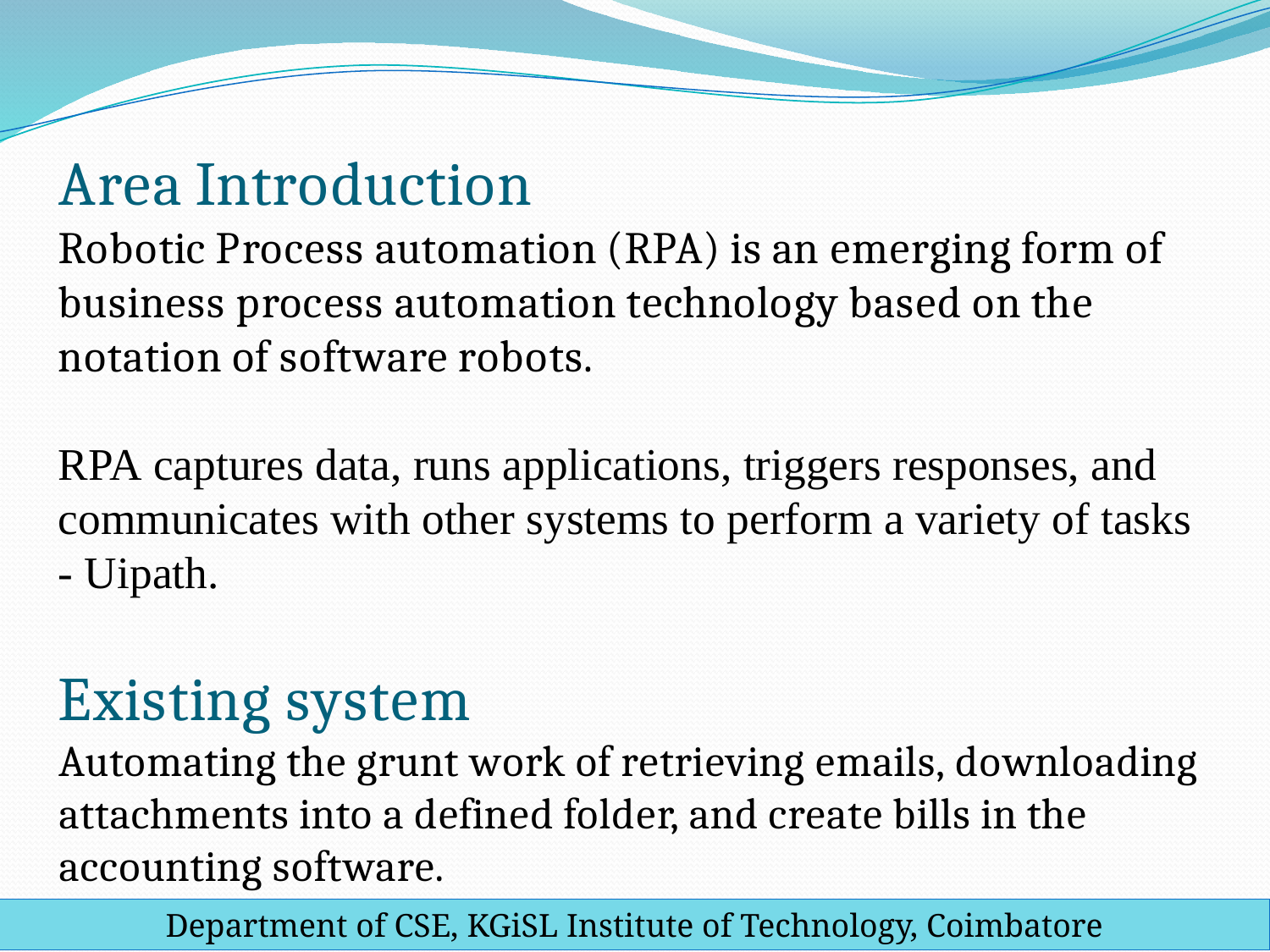

# Area Introduction Robotic Process automation (RPA) is an emerging form of business process automation technology based on the notation of software robots. RPA captures data, runs applications, triggers responses, and communicates with other systems to perform a variety of tasks - Uipath. Existing system Automating the grunt work of retrieving emails, downloading attachments into a defined folder, and create bills in the accounting software.
Department of CSE, KGiSL Institute of Technology, Coimbatore